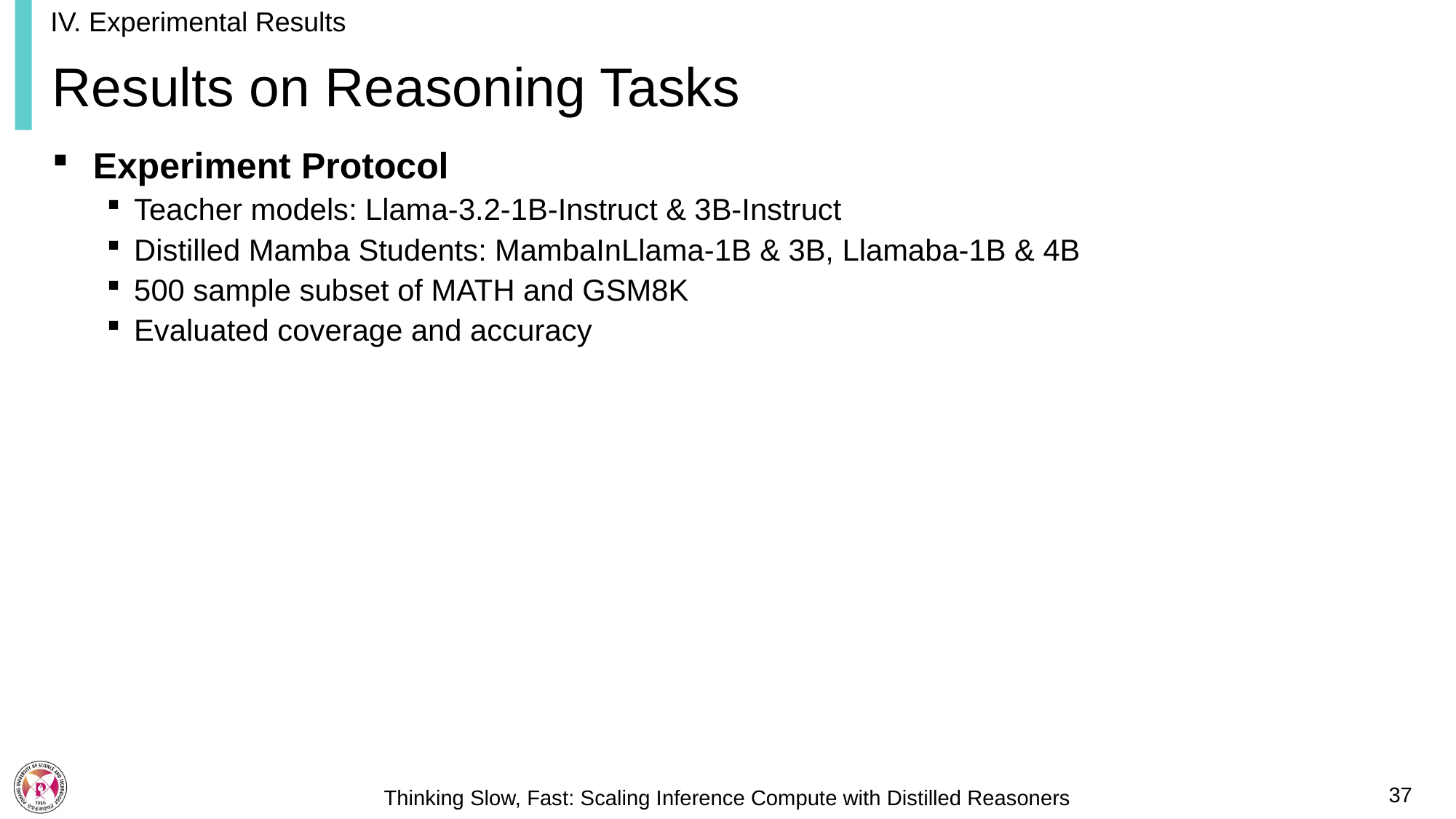

IV. Experimental Results
# Results on Reasoning Tasks
Experiment Protocol
Teacher models: Llama-3.2-1B-Instruct & 3B-Instruct
Distilled Mamba Students: MambaInLlama-1B & 3B, Llamaba-1B & 4B
500 sample subset of MATH and GSM8K
Evaluated coverage and accuracy
37